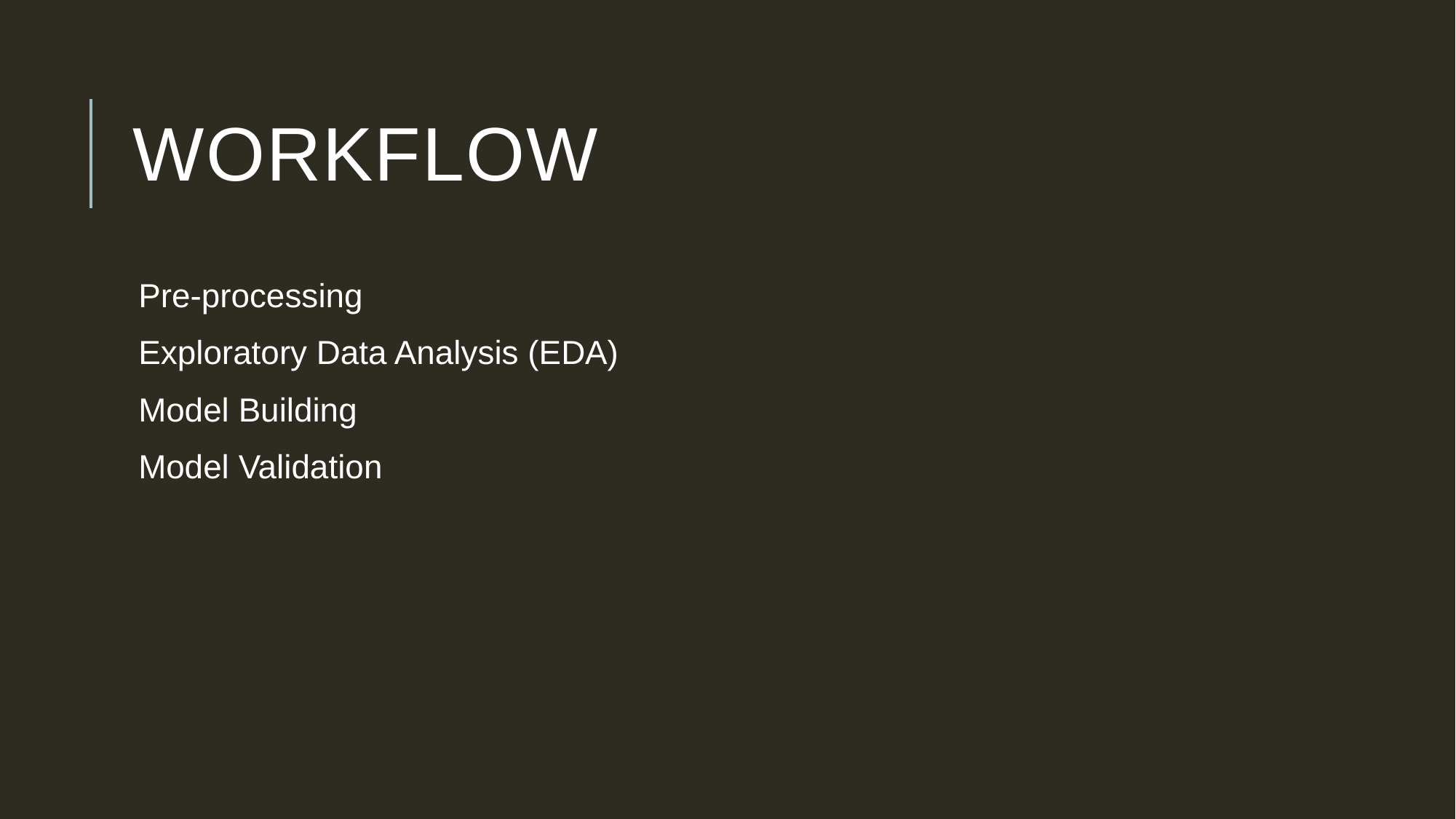

# Workflow
Pre-processing
Exploratory Data Analysis (EDA)
Model Building
Model Validation